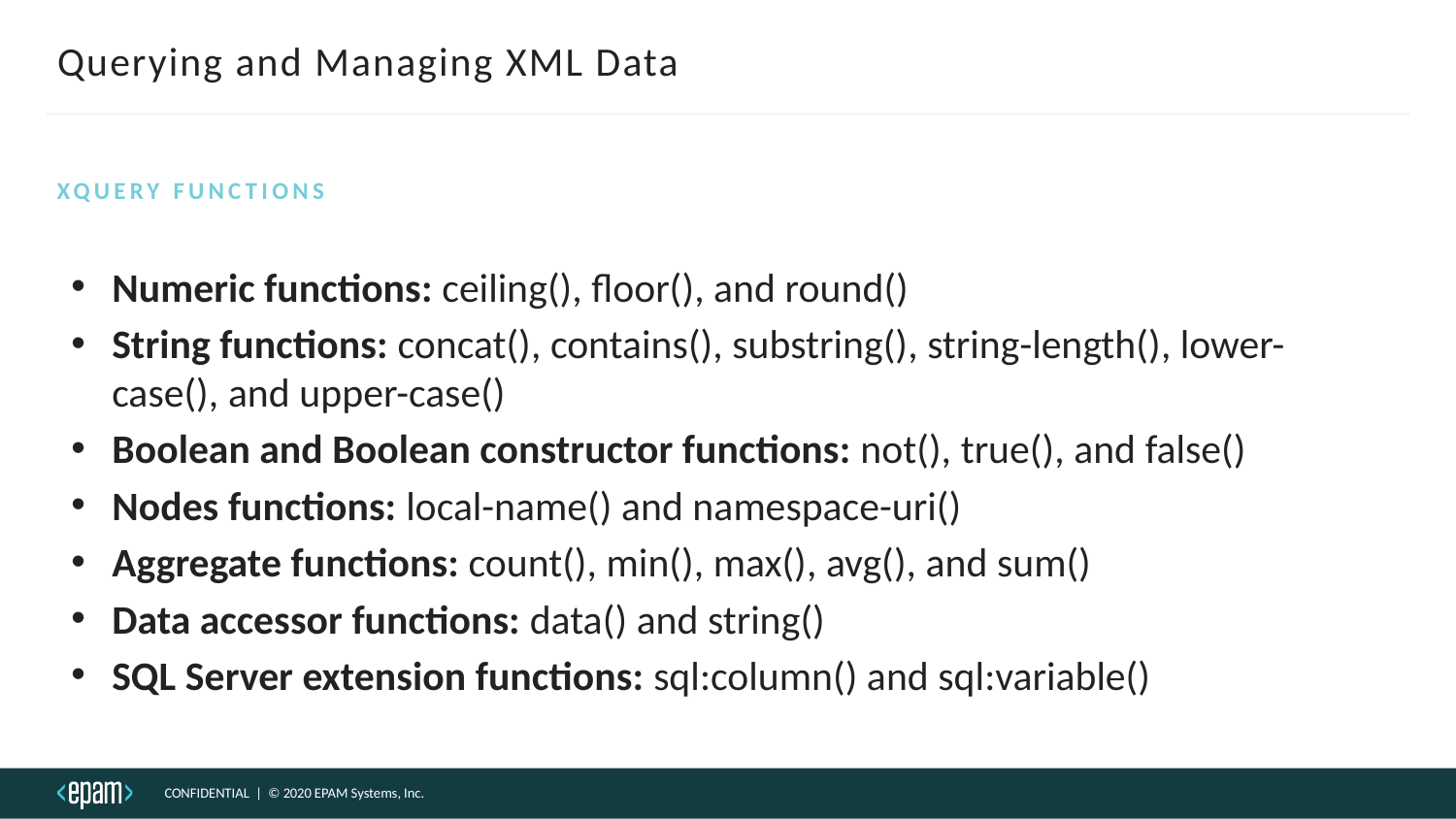

# Querying and Managing XML Data
XQuery Functions
Numeric functions: ceiling(), floor(), and round()
String functions: concat(), contains(), substring(), string-length(), lower-case(), and upper-case()
Boolean and Boolean constructor functions: not(), true(), and false()
Nodes functions: local-name() and namespace-uri()
Aggregate functions: count(), min(), max(), avg(), and sum()
Data accessor functions: data() and string()
SQL Server extension functions: sql:column() and sql:variable()